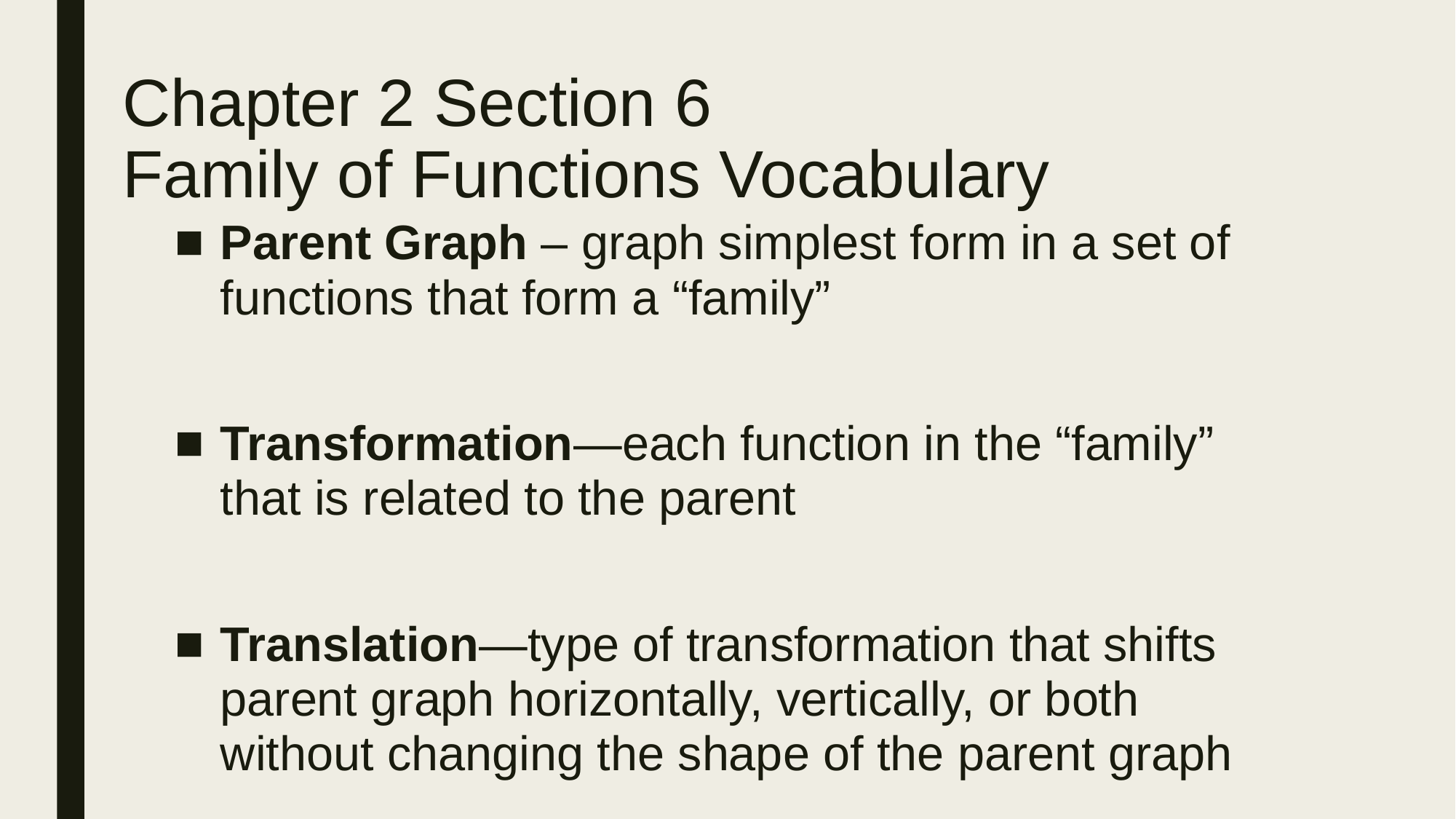

Chapter 2 Section 6
Family of Functions Vocabulary
Parent Graph – graph simplest form in a set of functions that form a “family”

Transformation—each function in the “family” that is related to the parent

Translation—type of transformation that shifts parent graph horizontally, vertically, or both without changing the shape of the parent graph